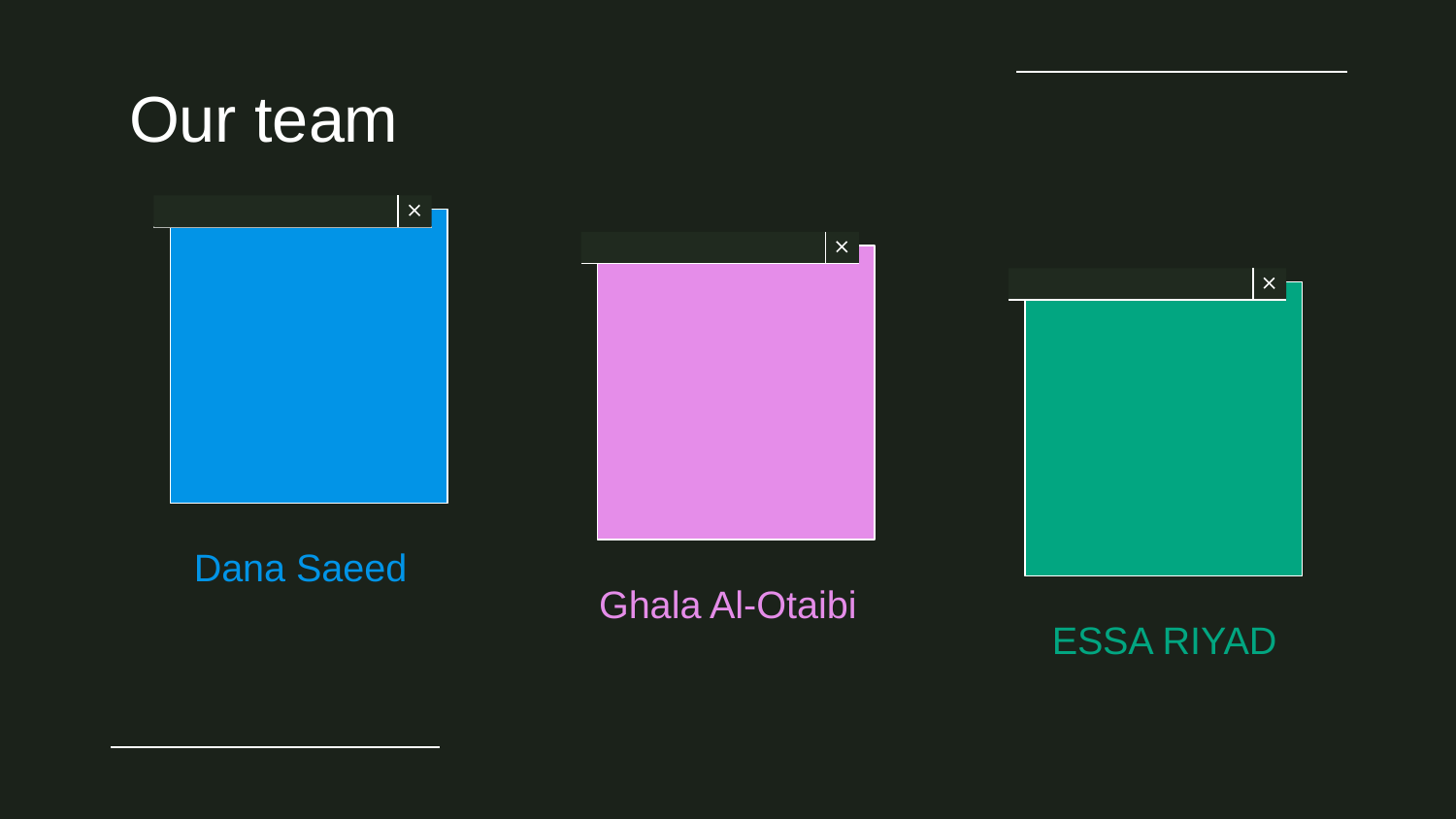

# Our team

Dana Saeed
Ghala Al-Otaibi
ESSA RIYAD